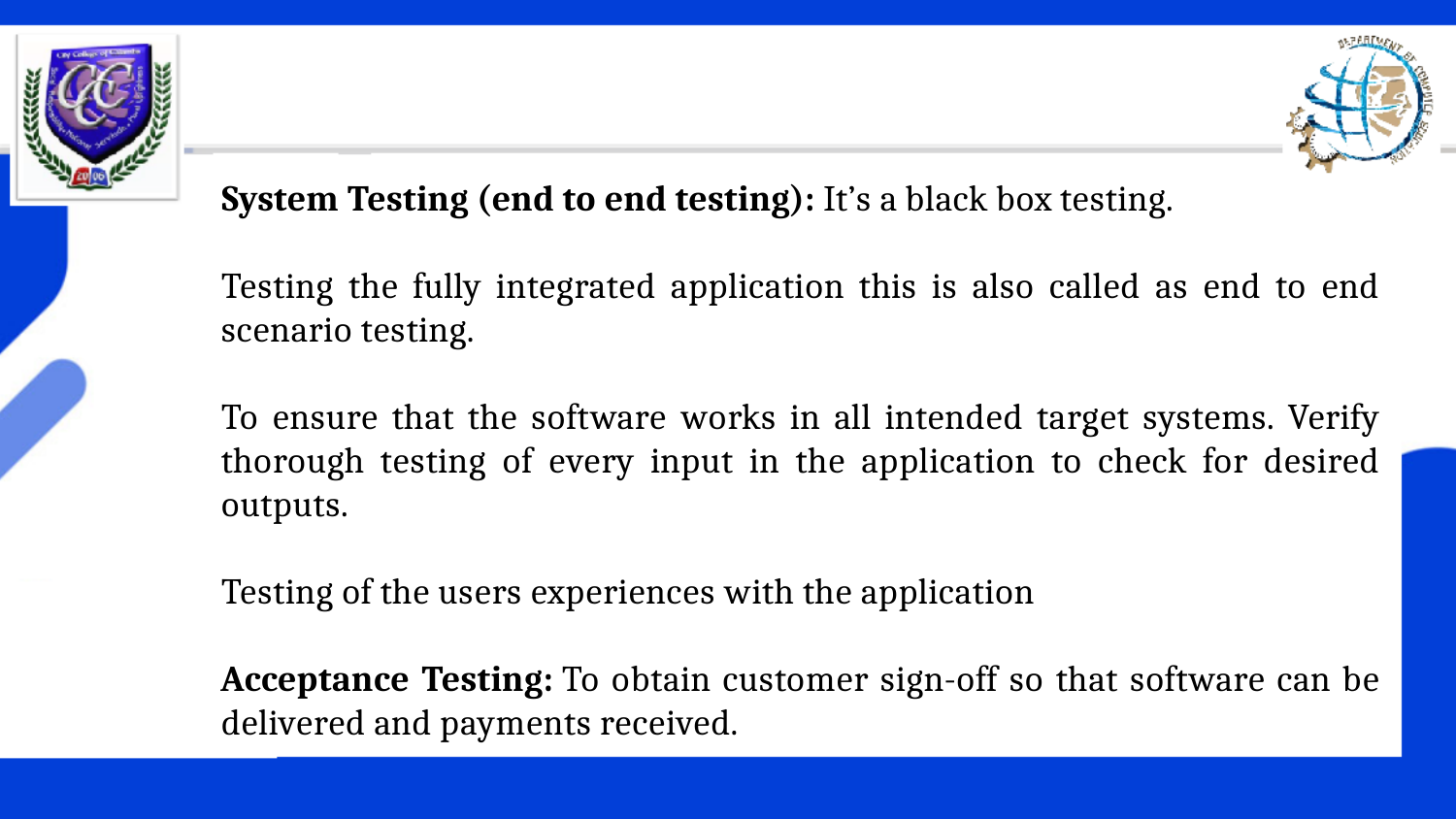

System Testing (end to end testing): It’s a black box testing.

	Testing the fully integrated application this is also called as end to end 	scenario testing.

	To ensure that the software works in all intended target systems. Verify 	thorough testing of every input in the application to check for desired 	outputs.

	Testing of the users experiences with the application

	Acceptance Testing: To obtain customer sign-off so that software can be 	delivered and payments received.